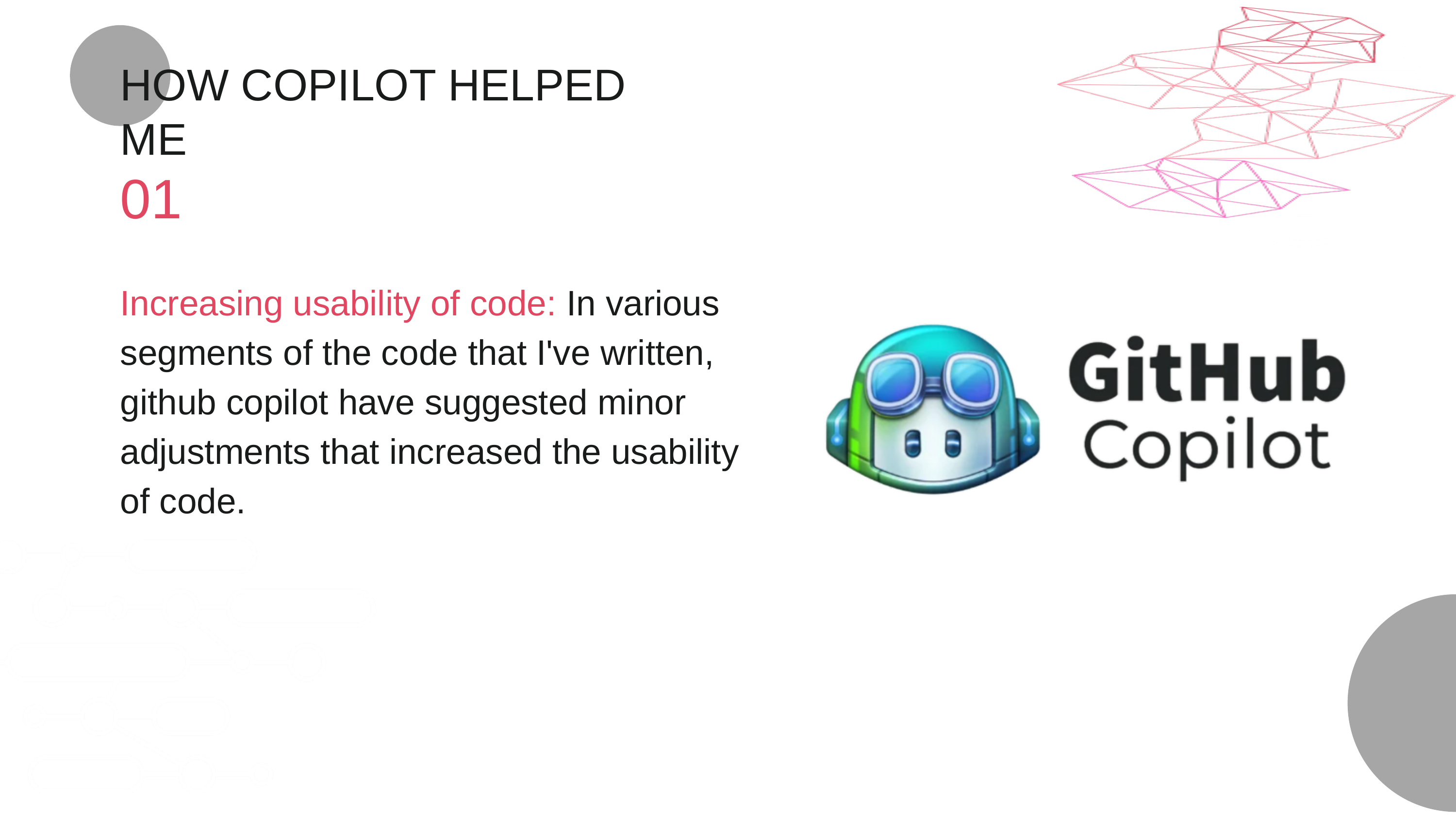

HOW COPILOT HELPED ME
01
Increasing usability of code: In various segments of the code that I've written, github copilot have suggested minor adjustments that increased the usability of code.